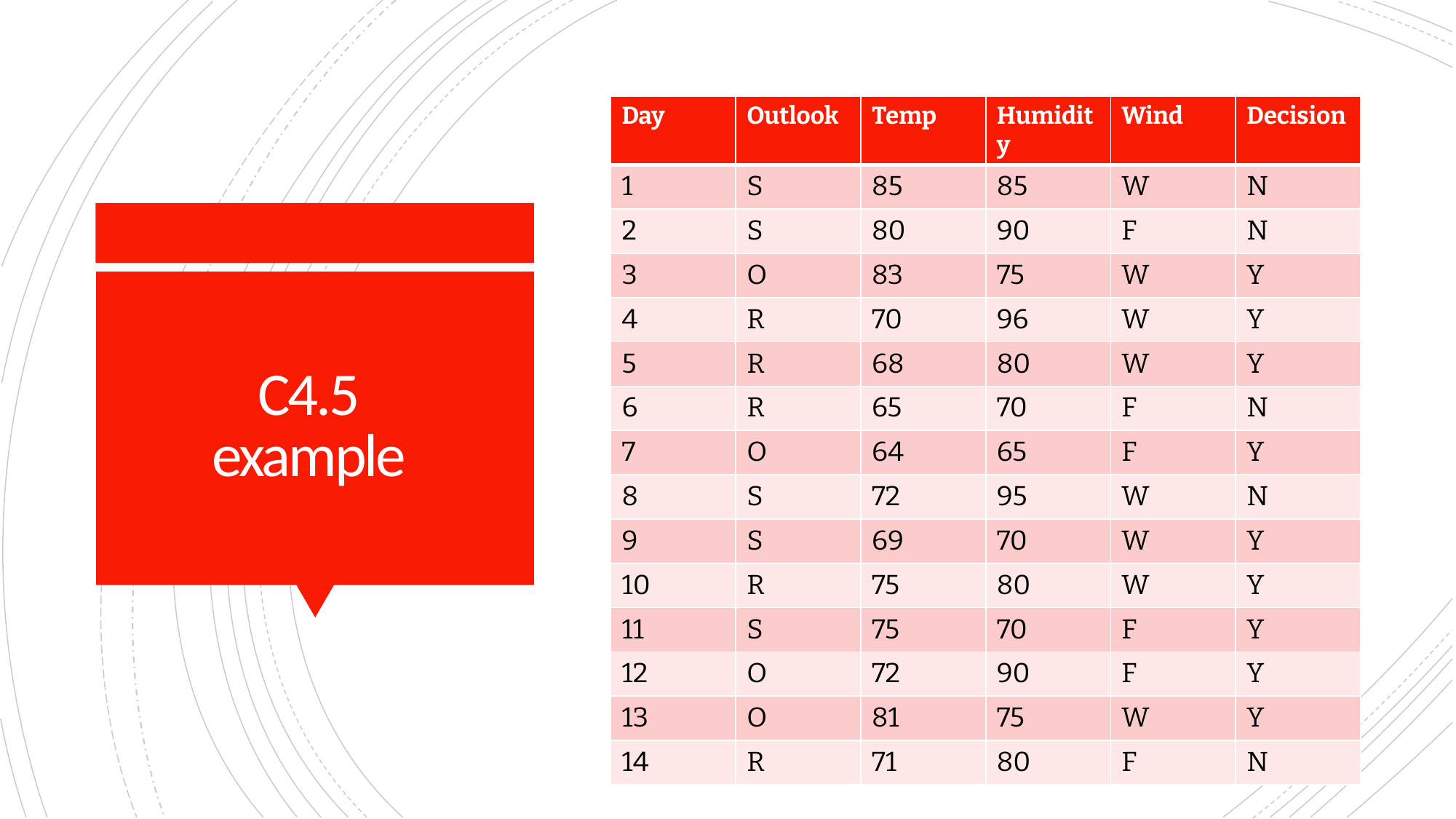

| Day | Outlook | Temp | Humidity | Wind | Decision |
| --- | --- | --- | --- | --- | --- |
| 1 | S | 85 | 85 | W | N |
| 2 | S | 80 | 90 | F | N |
| 3 | O | 83 | 75 | W | Y |
| 4 | R | 70 | 96 | W | Y |
| 5 | R | 68 | 80 | W | Y |
| 6 | R | 65 | 70 | F | N |
| 7 | O | 64 | 65 | F | Y |
| 8 | S | 72 | 95 | W | N |
| 9 | S | 69 | 70 | W | Y |
| 10 | R | 75 | 80 | W | Y |
| 11 | S | 75 | 70 | F | Y |
| 12 | O | 72 | 90 | F | Y |
| 13 | O | 81 | 75 | W | Y |
| 14 | R | 71 | 80 | F | N |
# C4.5 example